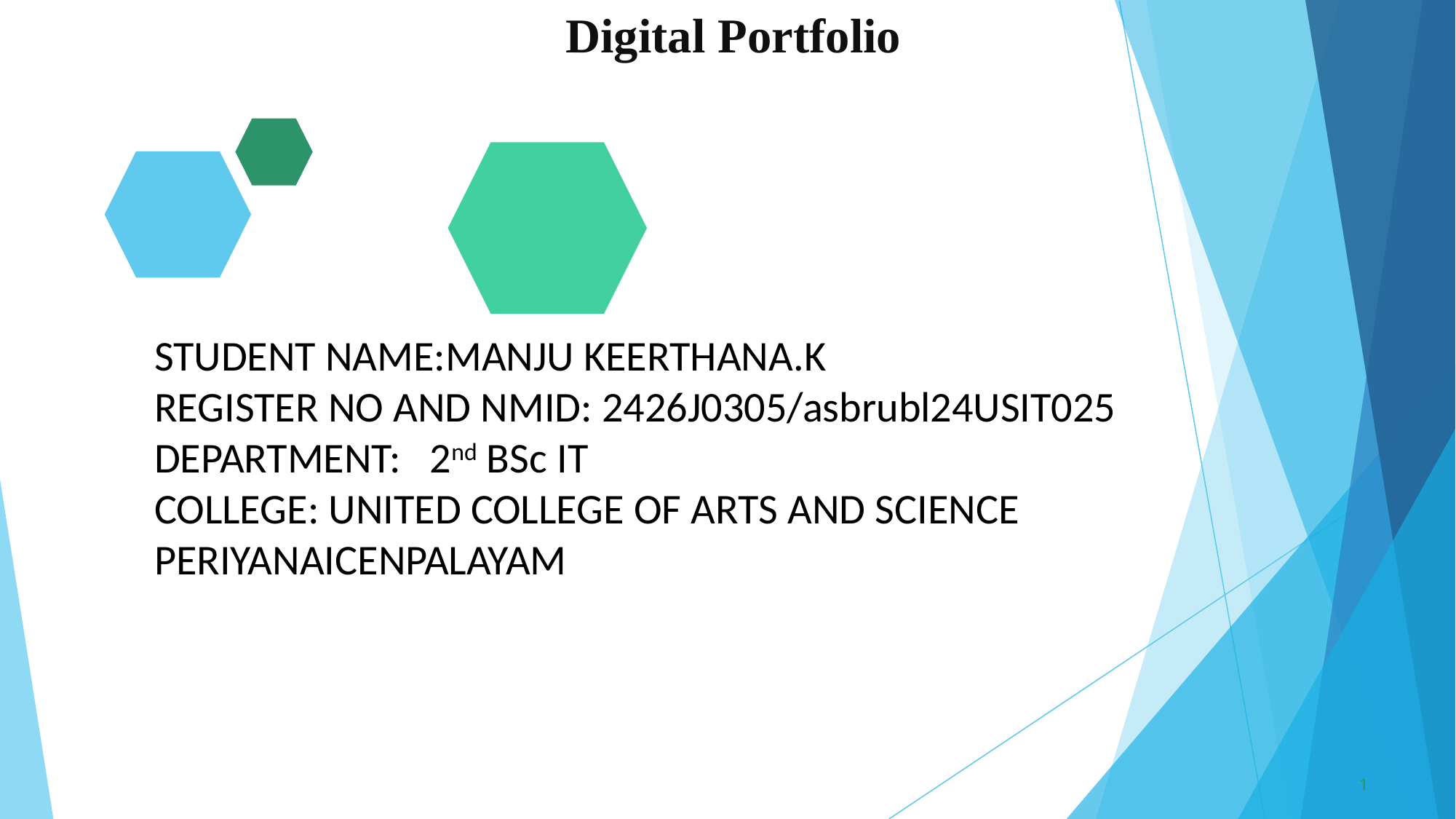

# Digital Portfolio

STUDENT NAME:MANJU KEERTHANA.K
REGISTER NO AND NMID: 2426J0305/asbrubl24USIT025
DEPARTMENT:   2nd BSc IT
COLLEGE: UNITED COLLEGE OF ARTS AND SCIENCE PERIYANAICENPALAYAM
1